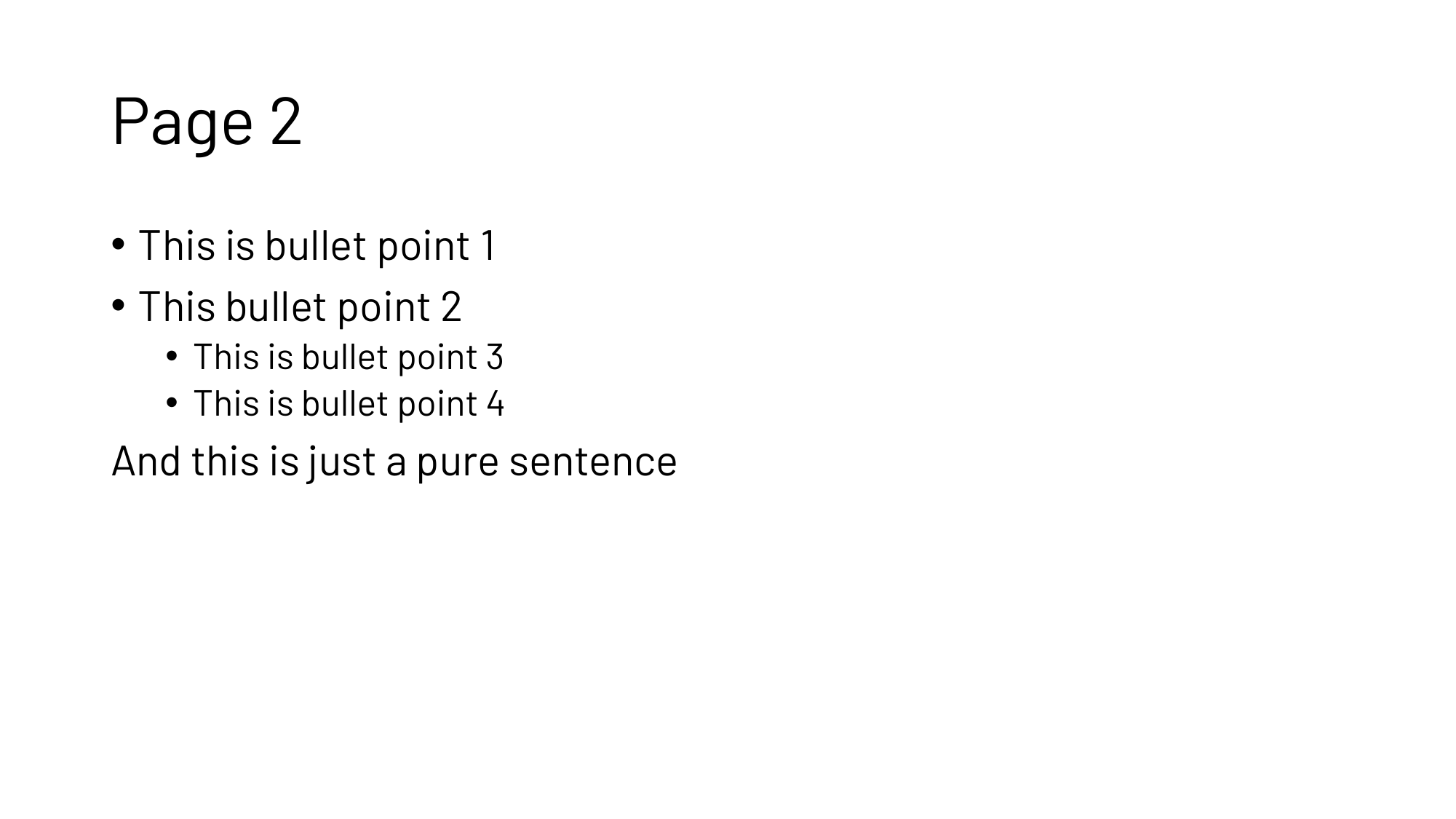

# Page 2
This is bullet point 1
This bullet point 2
This is bullet point 3
This is bullet point 4
And this is just a pure sentence